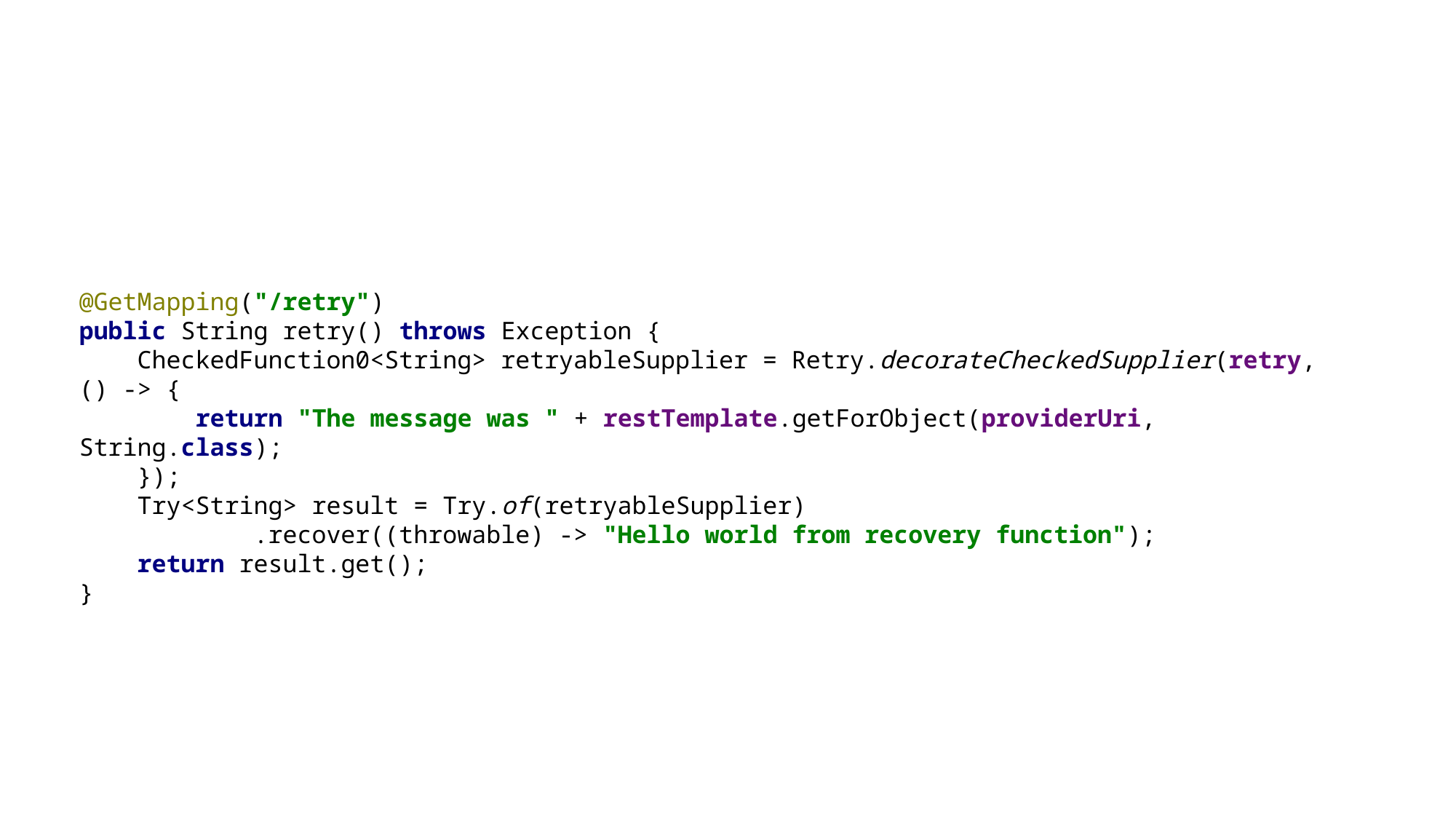

@GetMapping("/retry")
public String retry() throws Exception {
    CheckedFunction0<String> retryableSupplier = Retry.decorateCheckedSupplier(retry, () -> {
        return "The message was " + restTemplate.getForObject(providerUri, String.class);
    });
    Try<String> result = Try.of(retryableSupplier)
            .recover((throwable) -> "Hello world from recovery function");
    return result.get();
}